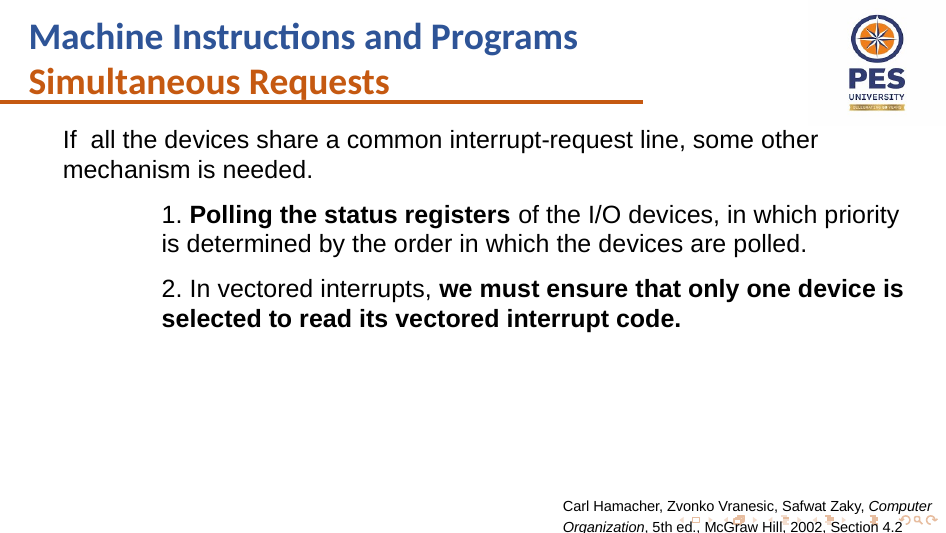

Machine Instructions and Programs
Simultaneous Requests

If  all the devices share a common interrupt-request line, some other mechanism is needed.
	1. Polling the status registers of the I/O devices, in which priority is determined by the order in which the devices are polled.
	2. In vectored interrupts, we must ensure that only one device is selected to read its vectored interrupt code.

Carl Hamacher, Zvonko Vranesic, Safwat Zaky, Computer Organization, 5th ed., McGraw Hill, 2002, Section 4.2